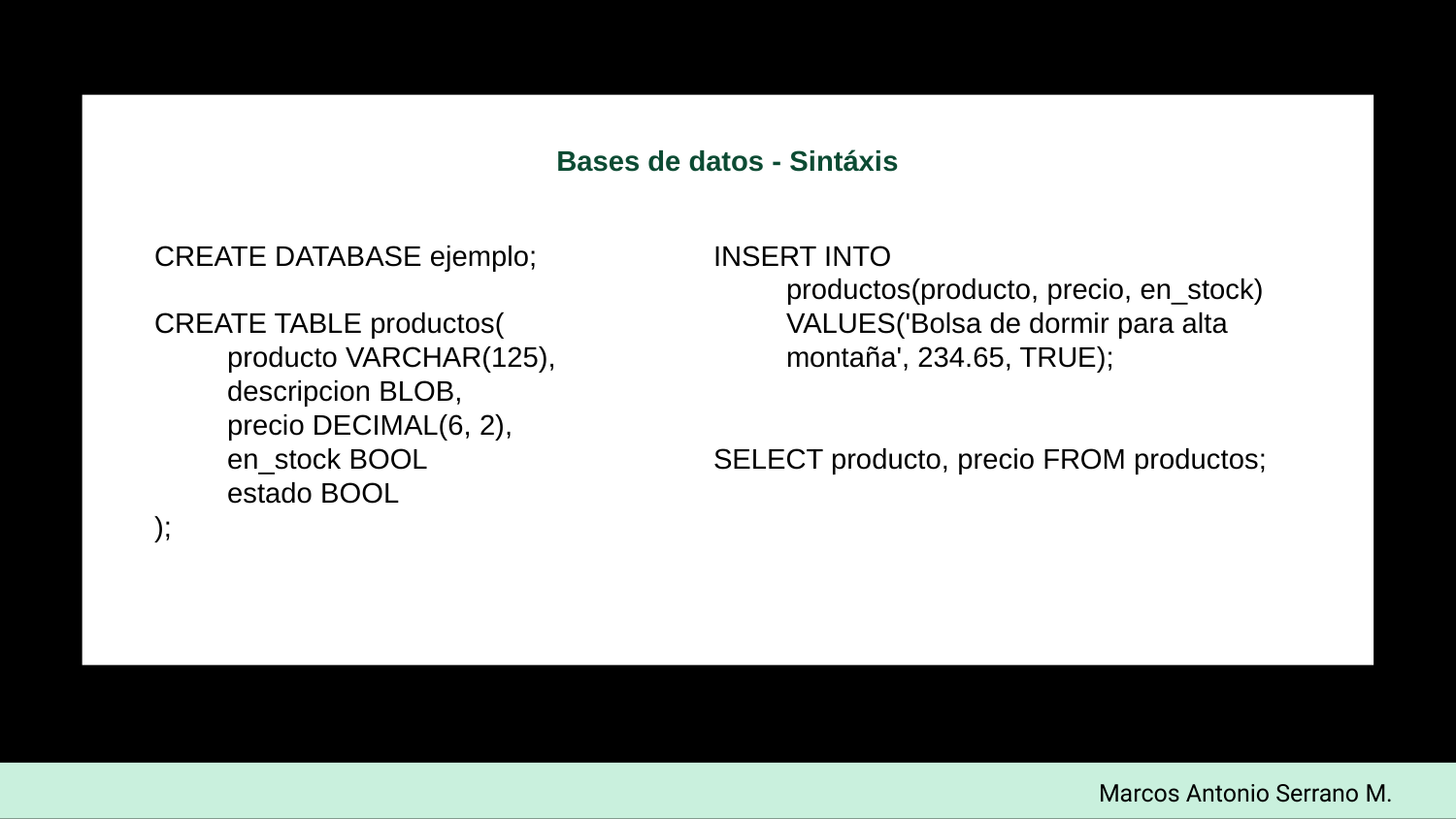

Bases de datos - Sintáxis

CREATE DATABASE ejemplo;

CREATE TABLE productos(
producto VARCHAR(125),
descripcion BLOB,
precio DECIMAL(6, 2),
en_stock BOOL
estado BOOL
);

INSERT INTO
productos(producto, precio, en_stock)
VALUES('Bolsa de dormir para alta
montaña', 234.65, TRUE);

SELECT producto, precio FROM productos;

Marcos Antonio Serrano M.